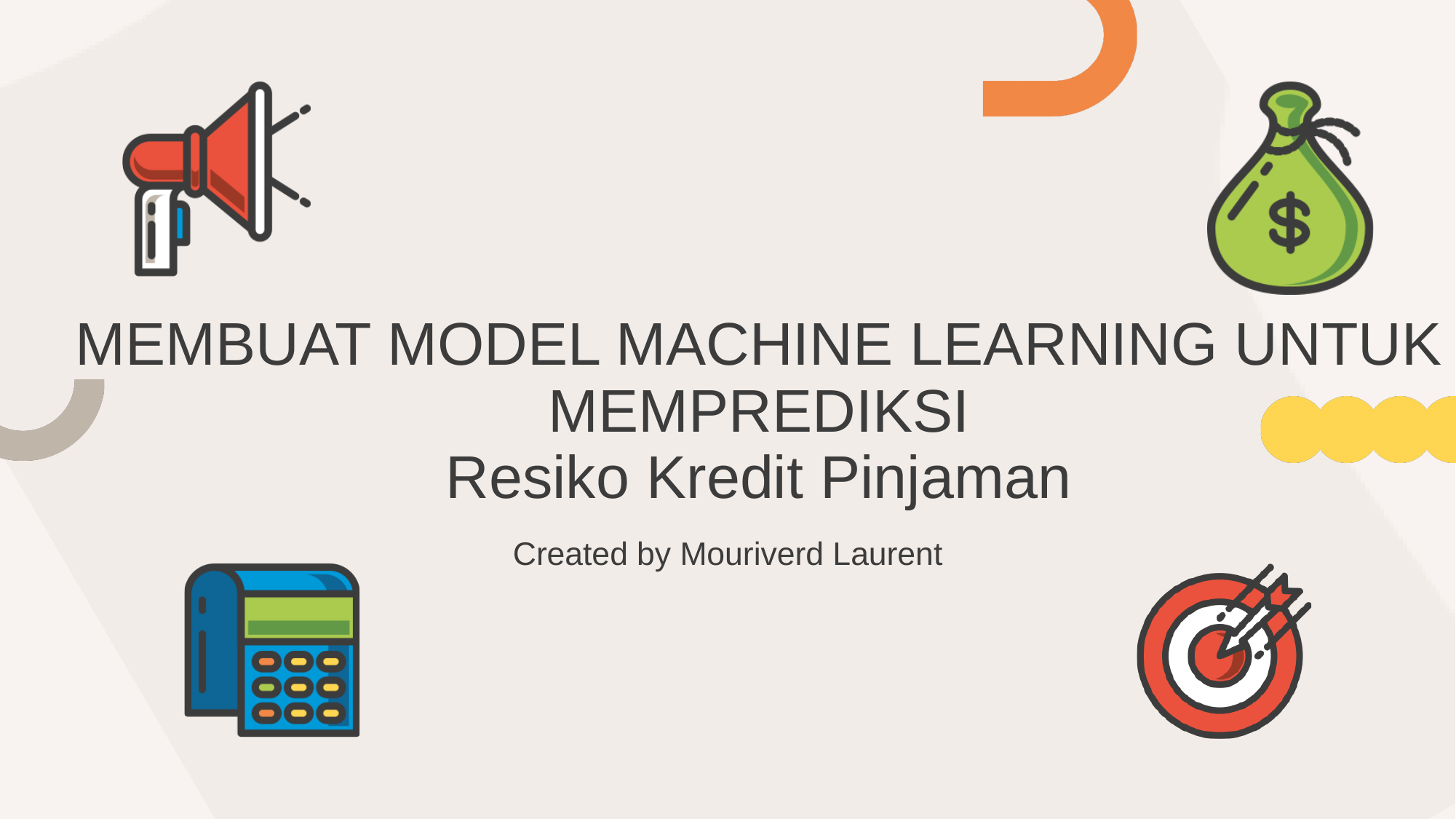

MEMBUAT MODEL MACHINE LEARNING UNTUK MEMPREDIKSI
Resiko Kredit Pinjaman

Created by Mouriverd Laurent